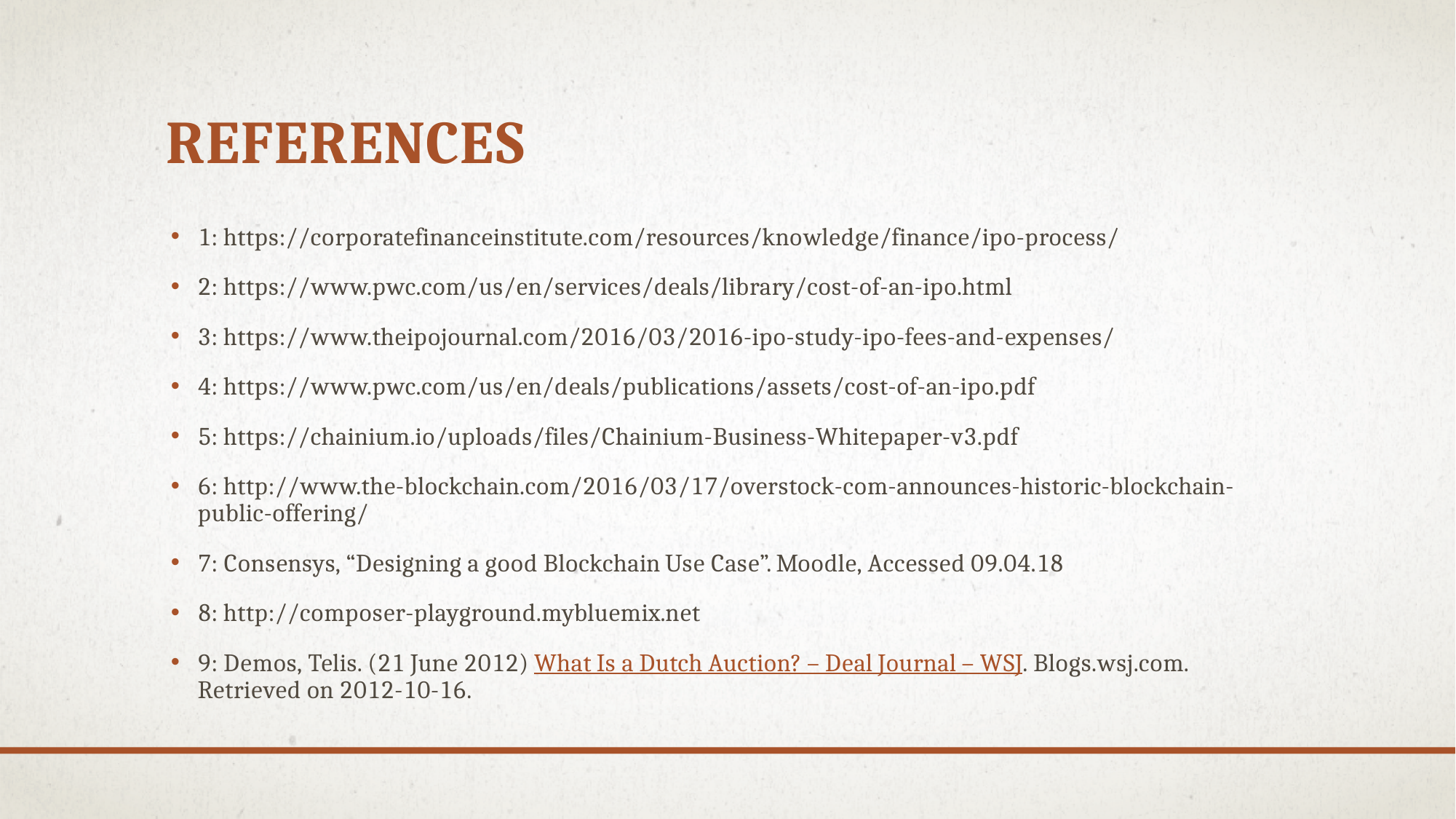

# References
1: https://corporatefinanceinstitute.com/resources/knowledge/finance/ipo-process/
2: https://www.pwc.com/us/en/services/deals/library/cost-of-an-ipo.html
3: https://www.theipojournal.com/2016/03/2016-ipo-study-ipo-fees-and-expenses/
4: https://www.pwc.com/us/en/deals/publications/assets/cost-of-an-ipo.pdf
5: https://chainium.io/uploads/files/Chainium-Business-Whitepaper-v3.pdf
6: http://www.the-blockchain.com/2016/03/17/overstock-com-announces-historic-blockchain-public-offering/
7: Consensys, “Designing a good Blockchain Use Case”. Moodle, Accessed 09.04.18
8: http://composer-playground.mybluemix.net
9: Demos, Telis. (21 June 2012) What Is a Dutch Auction? – Deal Journal – WSJ. Blogs.wsj.com. Retrieved on 2012-10-16.